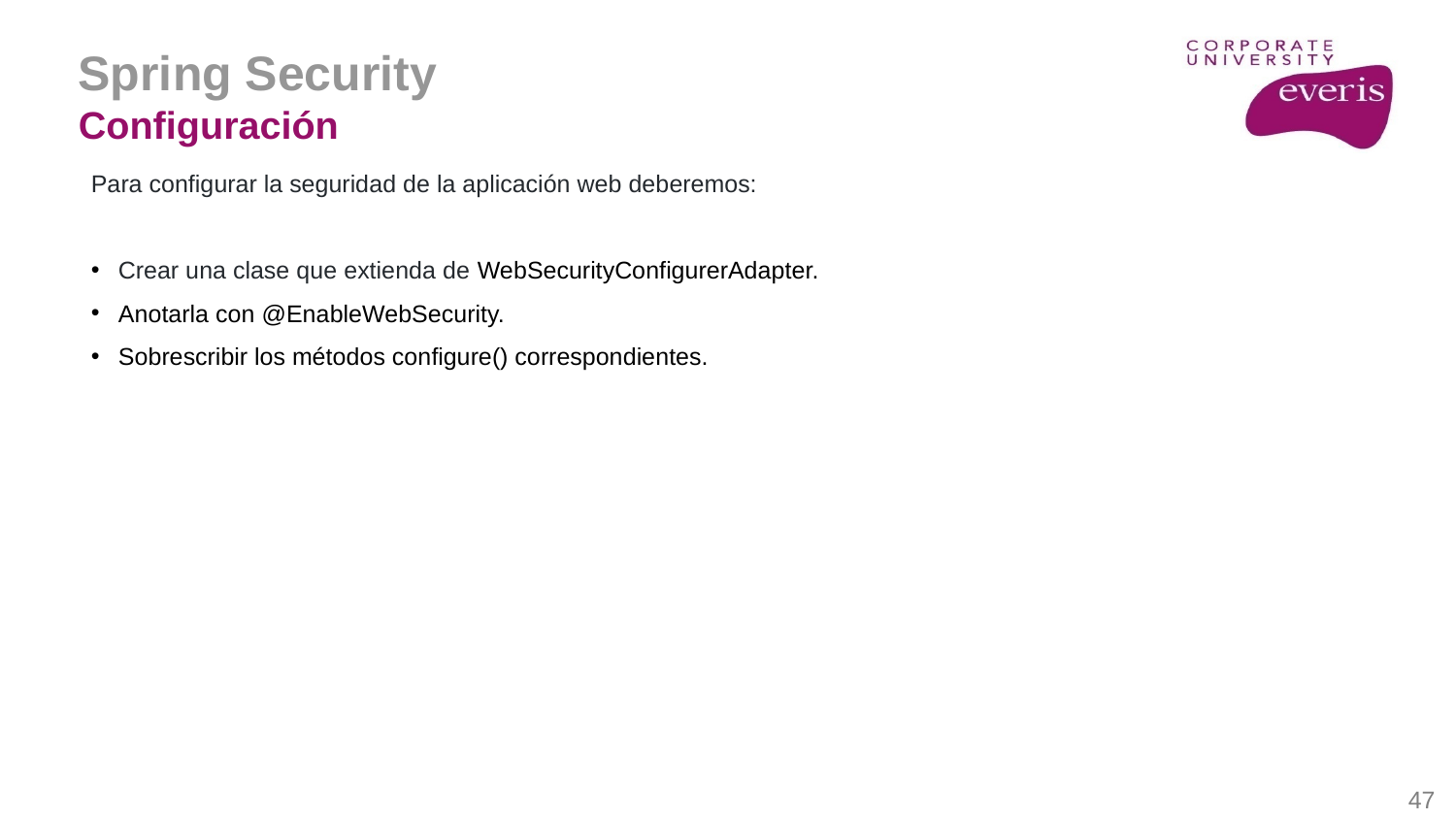

Spring Security
Configuración

Para configurar la seguridad de la aplicación web deberemos:

Crear una clase que extienda de WebSecurityConfigurerAdapter.
Anotarla con @EnableWebSecurity.
Sobrescribir los métodos configure() correspondientes.